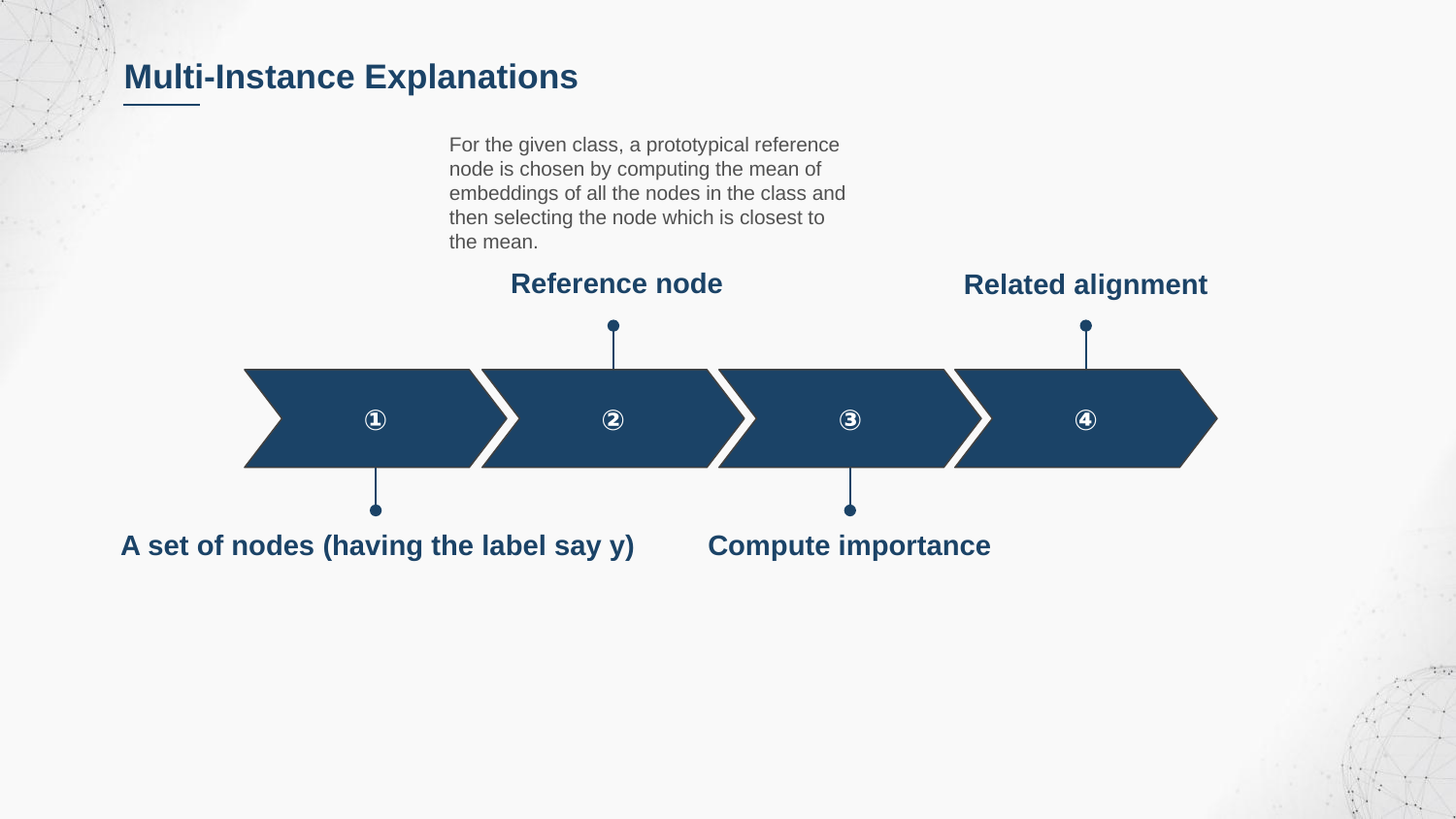

Multi-Instance Explanations
For the given class, a prototypical reference node is chosen by computing the mean of embeddings of all the nodes in the class and then selecting the node which is closest to the mean.
Reference node
Related alignment
①
②
③
④
A set of nodes (having the label say y)
Compute importance